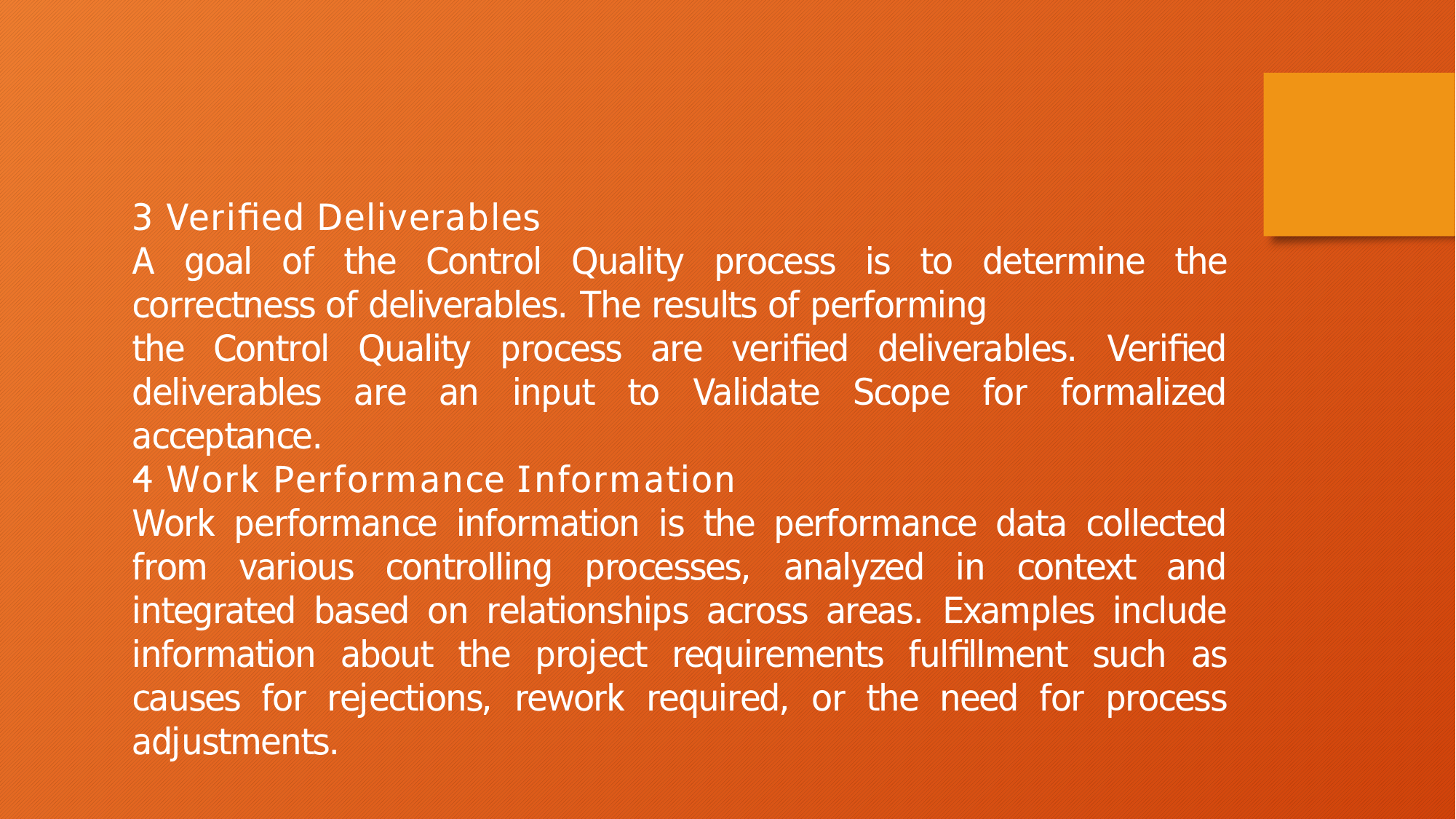

3 Verified Deliverables
A goal of the Control Quality process is to determine the correctness of deliverables. The results of performing
the Control Quality process are verified deliverables. Verified deliverables are an input to Validate Scope for formalized acceptance.
4 Work Performance Information
Work performance information is the performance data collected from various controlling processes, analyzed in context and integrated based on relationships across areas. Examples include information about the project requirements fulfillment such as causes for rejections, rework required, or the need for process adjustments.